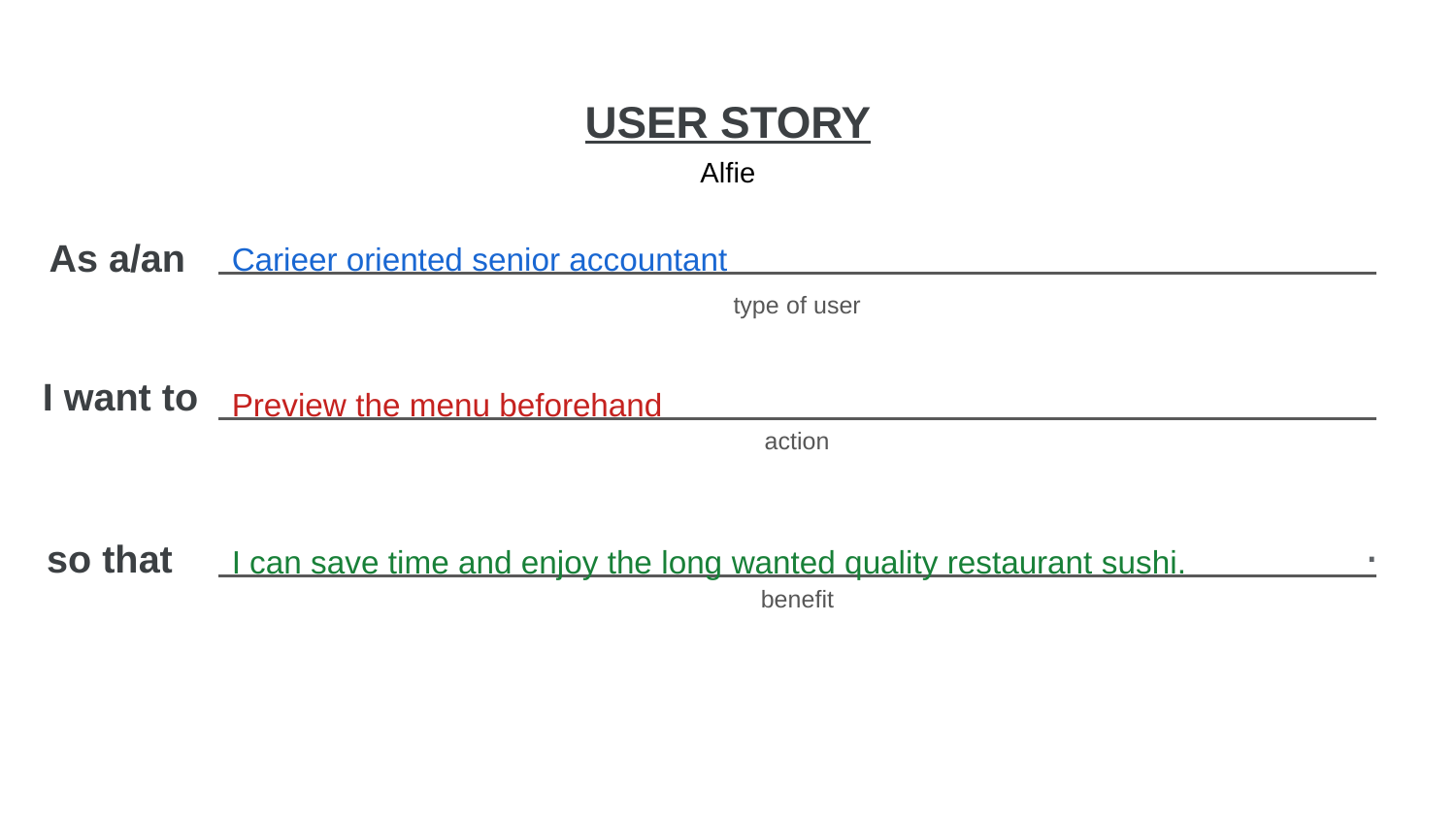

Alfie
Carieer oriented senior accountant
Preview the menu beforehand
I can save time and enjoy the long wanted quality restaurant sushi.